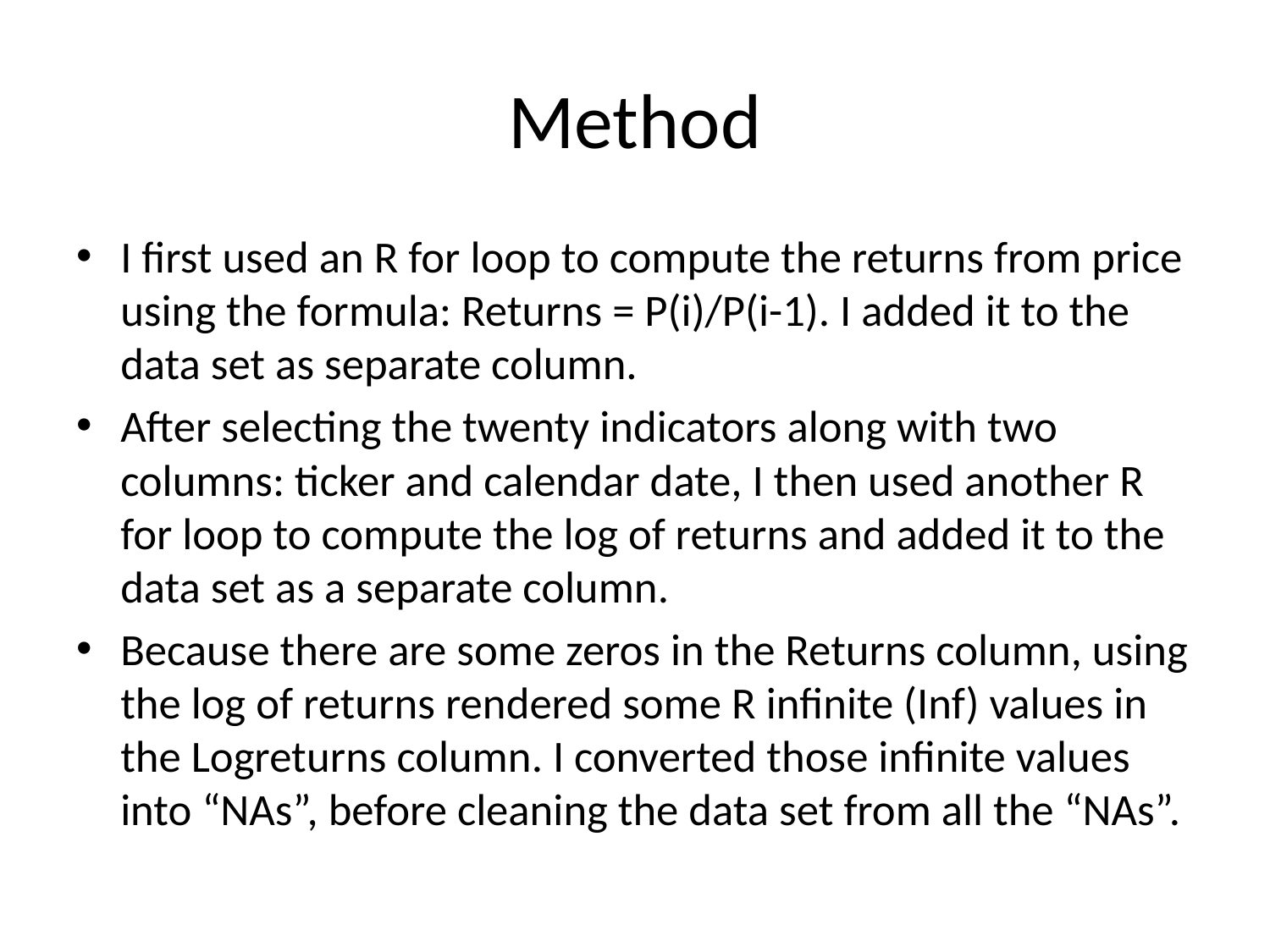

# Method
I first used an R for loop to compute the returns from price using the formula: Returns = P(i)/P(i-1). I added it to the data set as separate column.
After selecting the twenty indicators along with two columns: ticker and calendar date, I then used another R for loop to compute the log of returns and added it to the data set as a separate column.
Because there are some zeros in the Returns column, using the log of returns rendered some R infinite (Inf) values in the Logreturns column. I converted those infinite values into “NAs”, before cleaning the data set from all the “NAs”.